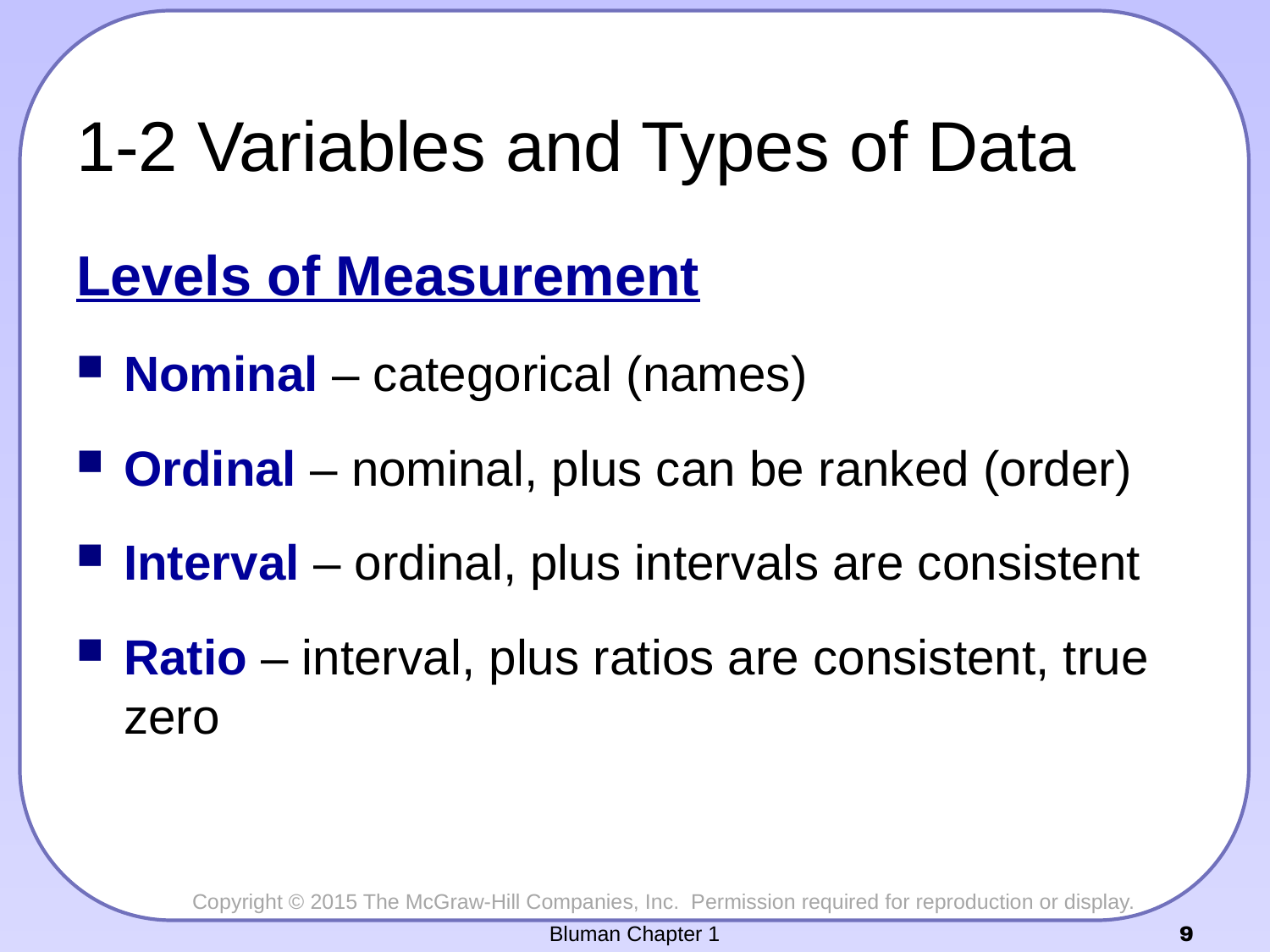

# 1-2 Variables and Types of Data
Levels of Measurement
Nominal – categorical (names)
Ordinal – nominal, plus can be ranked (order)
Interval – ordinal, plus intervals are consistent
Ratio – interval, plus ratios are consistent, true zero
Bluman Chapter 1
9